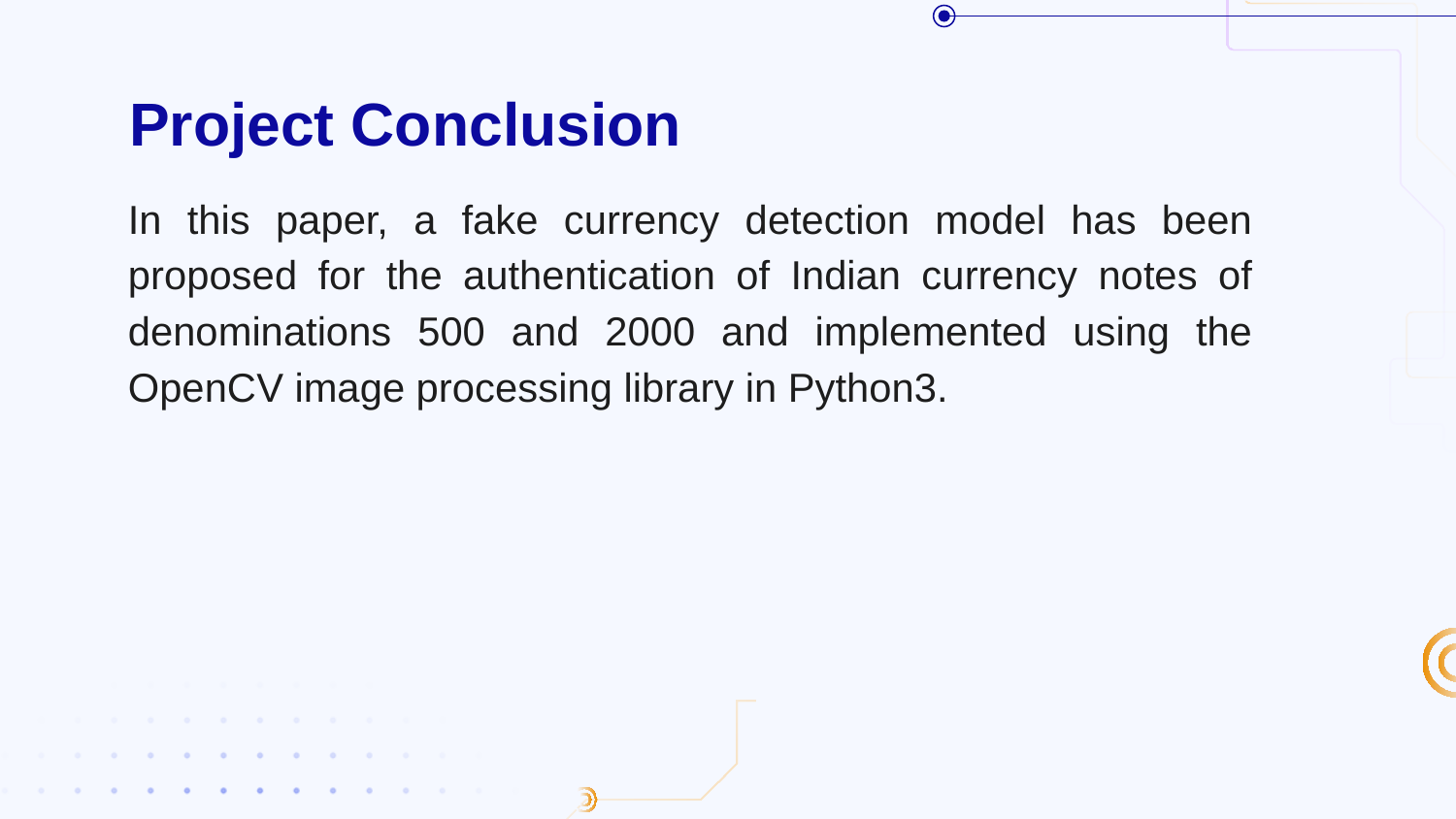

# Project Conclusion
In this paper, a fake currency detection model has been proposed for the authentication of Indian currency notes of denominations 500 and 2000 and implemented using the OpenCV image processing library in Python3.